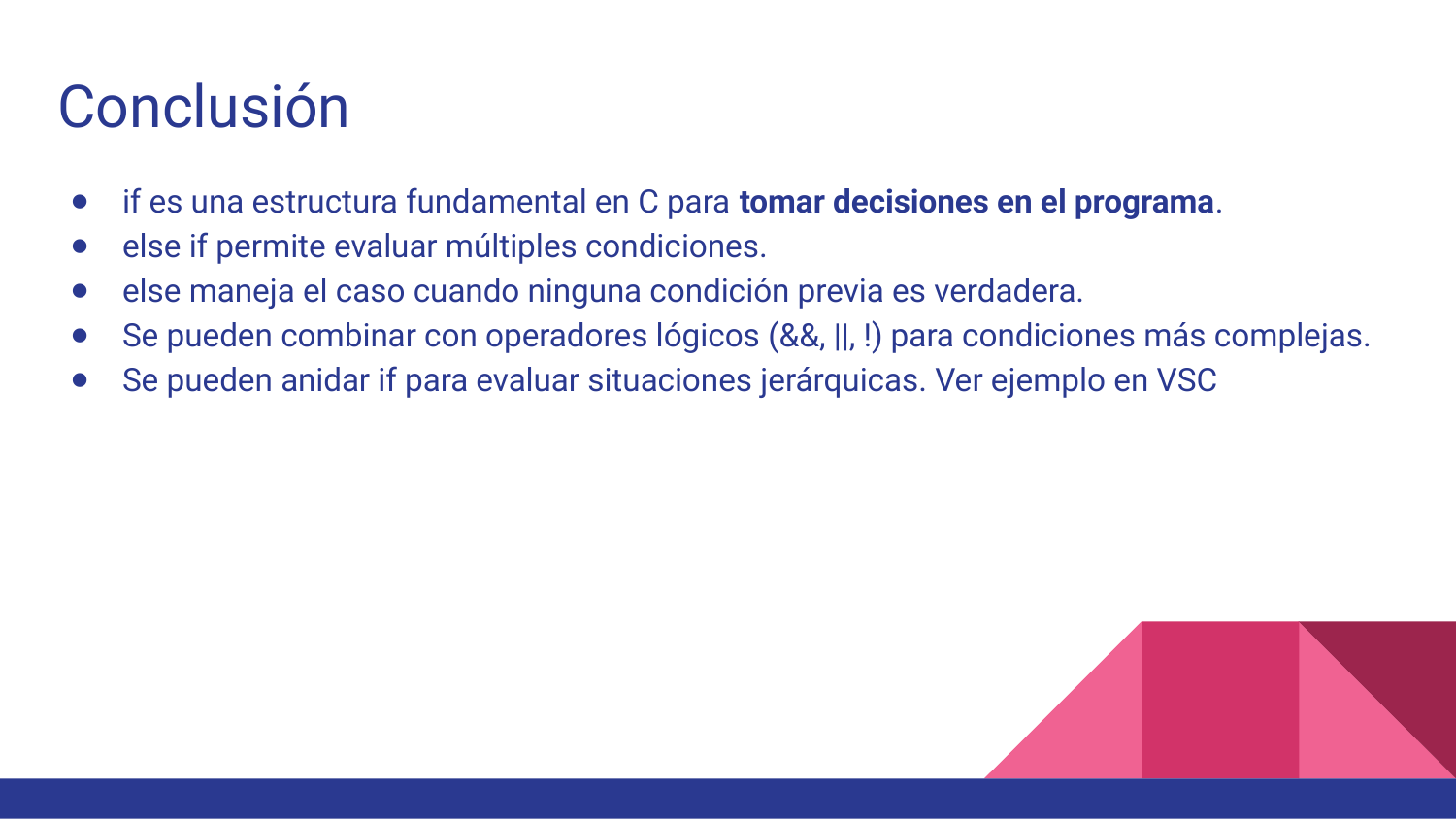

# Conclusión
if es una estructura fundamental en C para tomar decisiones en el programa.
else if permite evaluar múltiples condiciones.
else maneja el caso cuando ninguna condición previa es verdadera.
Se pueden combinar con operadores lógicos (&&, ||, !) para condiciones más complejas.
Se pueden anidar if para evaluar situaciones jerárquicas. Ver ejemplo en VSC